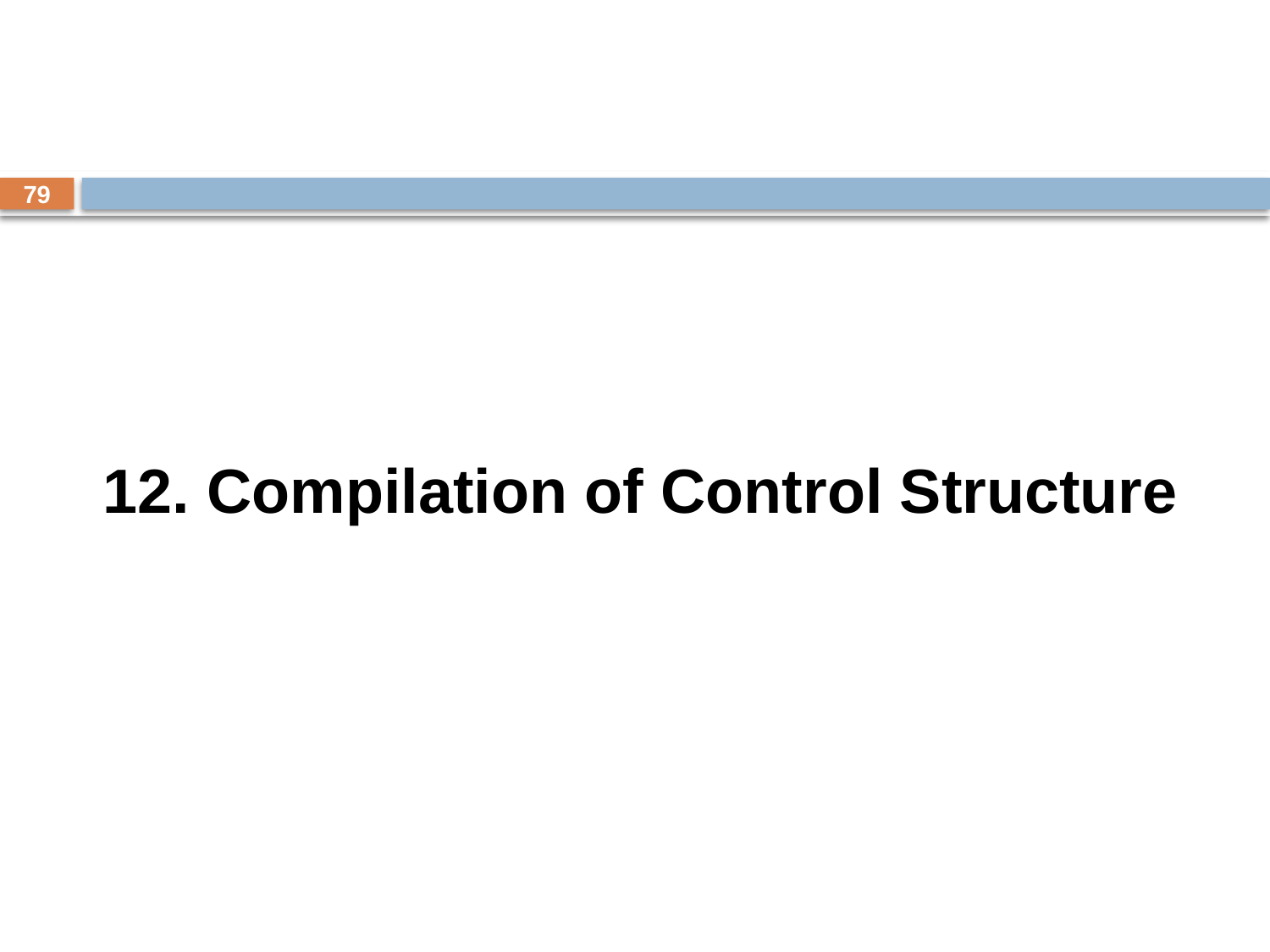

#
79
12. Compilation of Control Structure